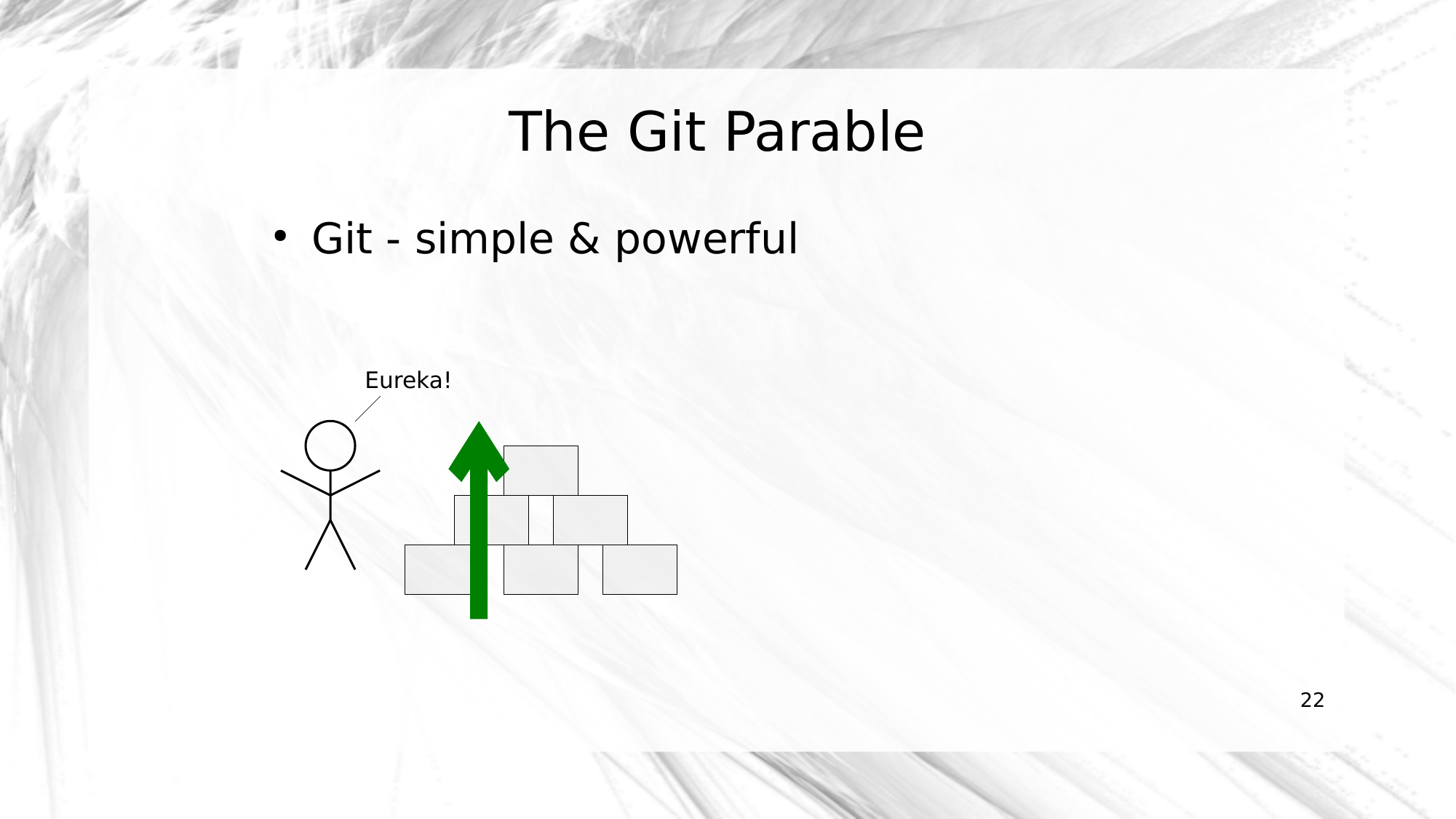

The Git Parable
Git - simple & powerful
Eureka!

22